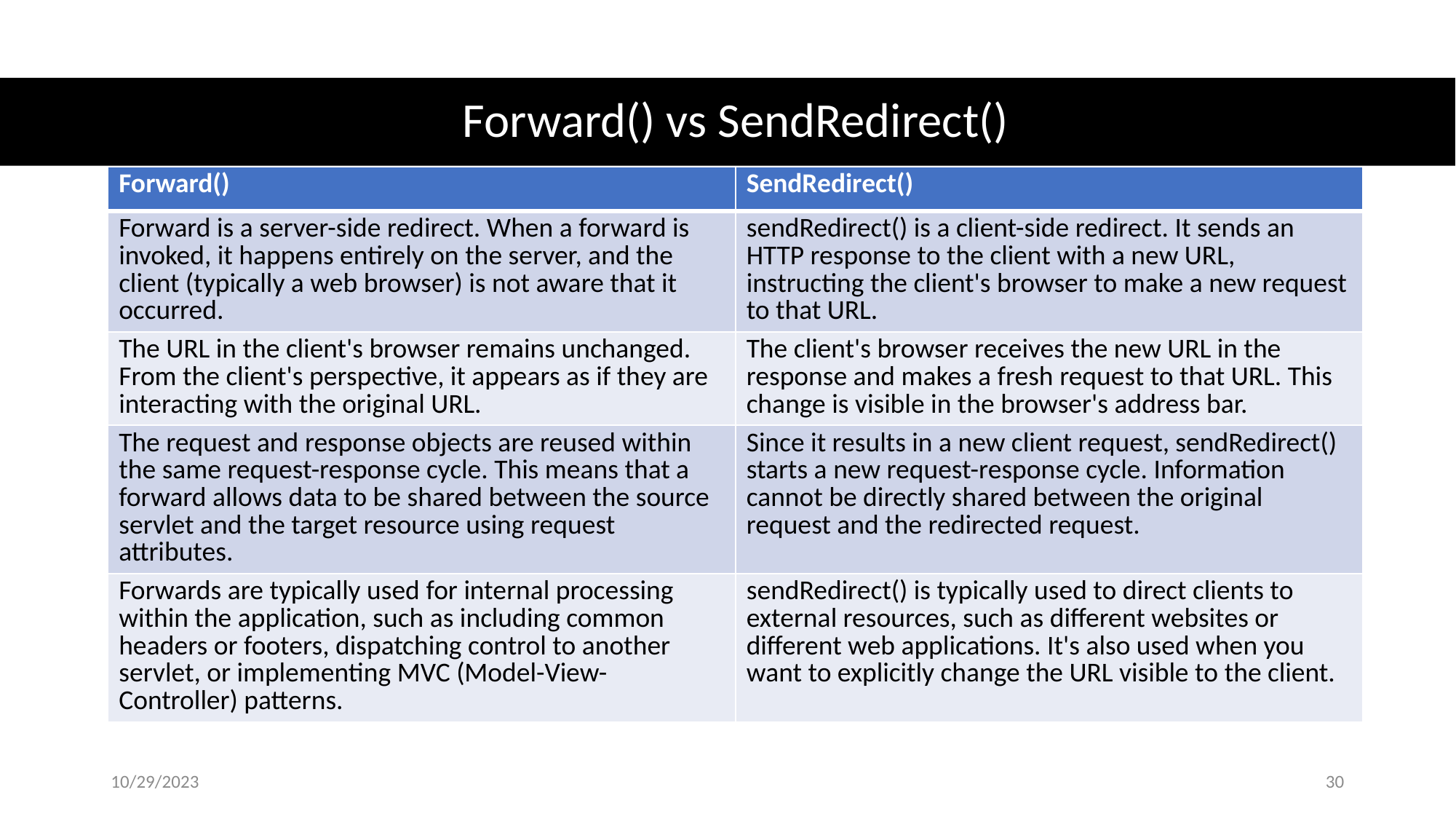

# Forward() vs SendRedirect()

| Forward() | SendRedirect() |
| --- | --- |
| Forward is a server-side redirect. When a forward is invoked, it happens entirely on the server, and the client (typically a web browser) is not aware that it occurred. | sendRedirect() is a client-side redirect. It sends an HTTP response to the client with a new URL, instructing the client's browser to make a new request to that URL. |
| The URL in the client's browser remains unchanged. From the client's perspective, it appears as if they are interacting with the original URL. | The client's browser receives the new URL in the response and makes a fresh request to that URL. This change is visible in the browser's address bar. |
| The request and response objects are reused within the same request-response cycle. This means that a forward allows data to be shared between the source servlet and the target resource using request attributes. | Since it results in a new client request, sendRedirect() starts a new request-response cycle. Information cannot be directly shared between the original request and the redirected request. |
| Forwards are typically used for internal processing within the application, such as including common headers or footers, dispatching control to another servlet, or implementing MVC (Model-View-Controller) patterns. | sendRedirect() is typically used to direct clients to external resources, such as different websites or different web applications. It's also used when you want to explicitly change the URL visible to the client. |
10/29/2023
30